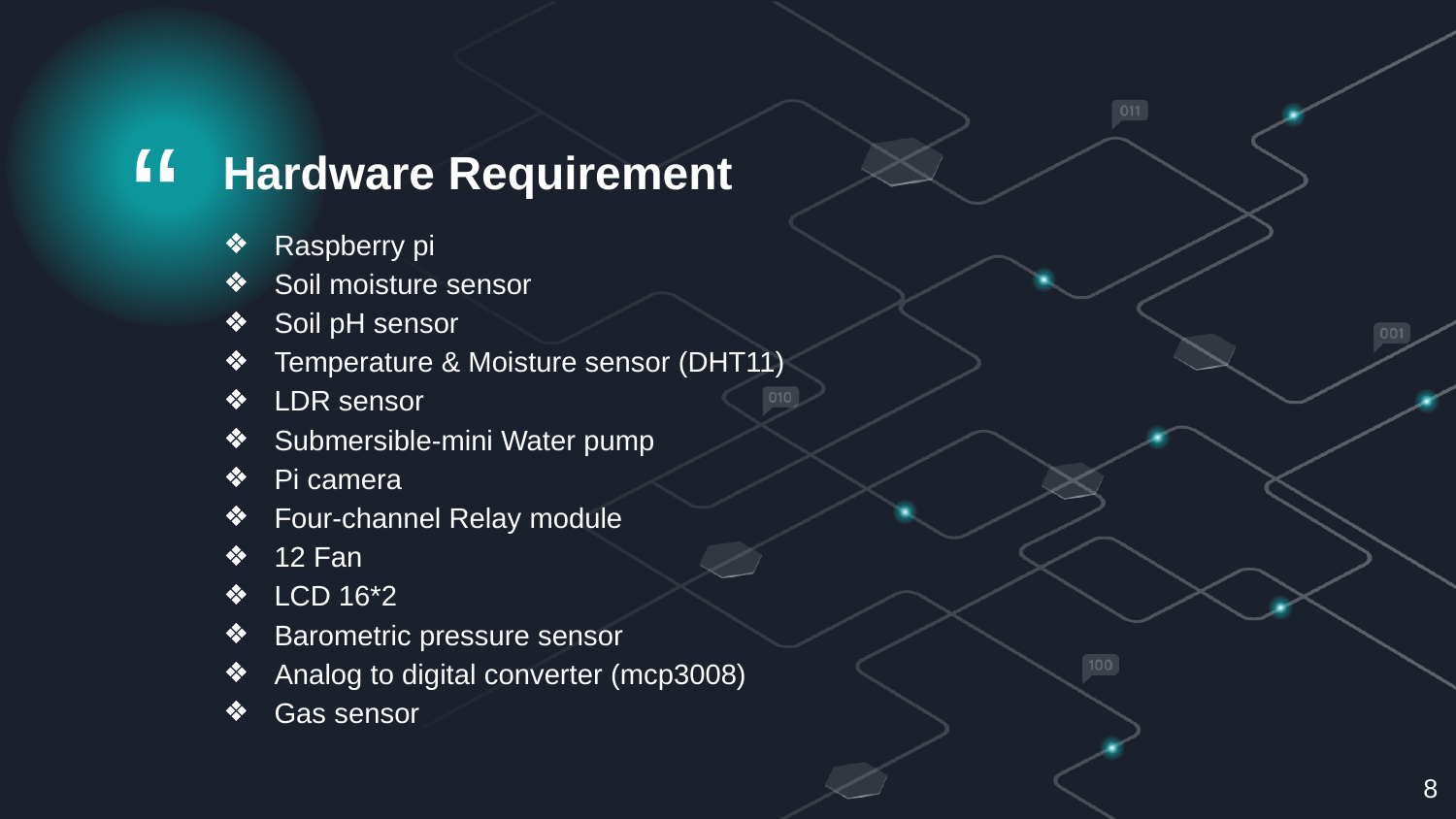

Hardware Requirement
Raspberry pi
Soil moisture sensor
Soil pH sensor
Temperature & Moisture sensor (DHT11)
LDR sensor
Submersible-mini Water pump
Pi camera
Four-channel Relay module
12 Fan
LCD 16*2
Barometric pressure sensor
Analog to digital converter (mcp3008)
Gas sensor

8